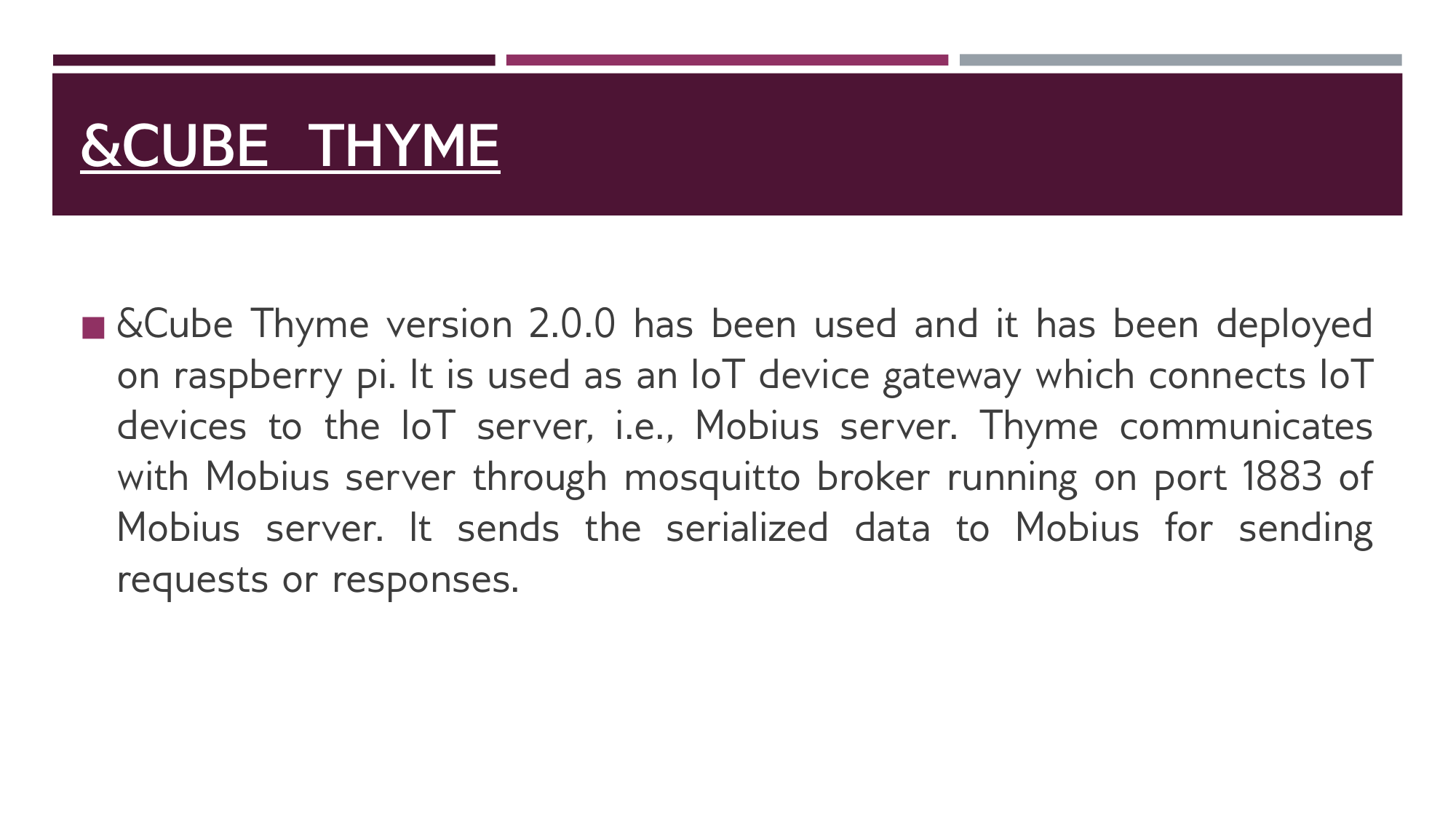

# &CUBE  THYME
&Cube Thyme version 2.0.0 has been used and it has been deployed on raspberry pi. It is used as an IoT device gateway which connects IoT devices to the IoT server, i.e., Mobius server. Thyme communicates with Mobius server through mosquitto broker running on port 1883 of Mobius server. It sends the serialized data to Mobius for sending requests or responses.